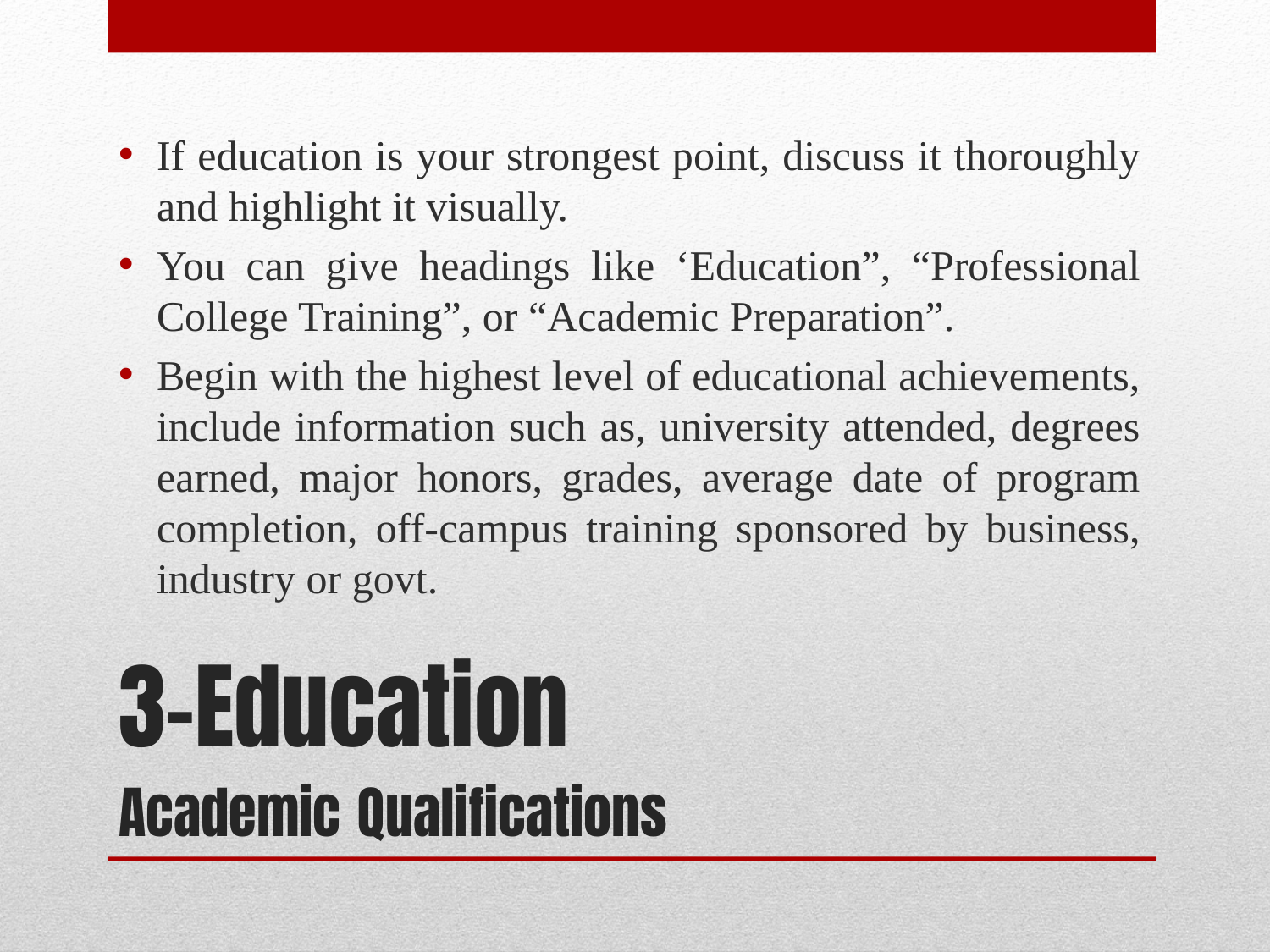

If education is your strongest point, discuss it thoroughly and highlight it visually.
You can give headings like ‘Education”, “Professional College Training”, or “Academic Preparation”.
Begin with the highest level of educational achievements, include information such as, university attended, degrees earned, major honors, grades, average date of program completion, off-campus training sponsored by business, industry or govt.
# 3-Education Academic Qualifications